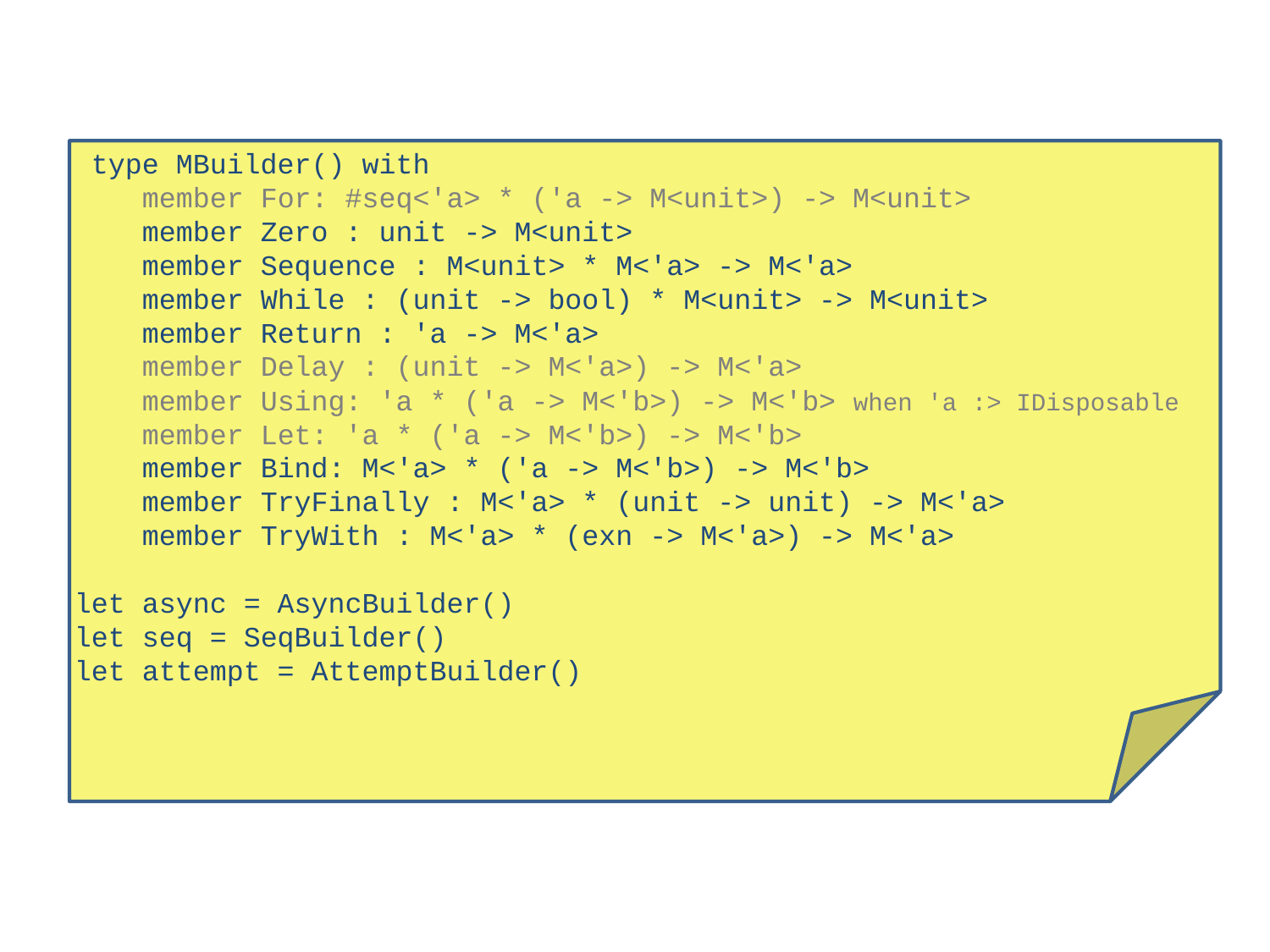

#
 type MBuilder() with
    member For: #seq<'a> * ('a -> M<unit>) -> M<unit>
    member Zero : unit -> M<unit>
    member Sequence : M<unit> * M<'a> -> M<'a>
    member While : (unit -> bool) * M<unit> -> M<unit>
    member Return : 'a -> M<'a>
    member Delay : (unit -> M<'a>) -> M<'a>
    member Using: 'a * ('a -> M<'b>) -> M<'b> when 'a :> IDisposable
    member Let: 'a * ('a -> M<'b>) -> M<'b>
    member Bind: M<'a> * ('a -> M<'b>) -> M<'b>
    member TryFinally : M<'a> * (unit -> unit) -> M<'a>
    member TryWith : M<'a> * (exn -> M<'a>) -> M<'a>

let async = AsyncBuilder()
let seq = SeqBuilder()
let attempt = AttemptBuilder()